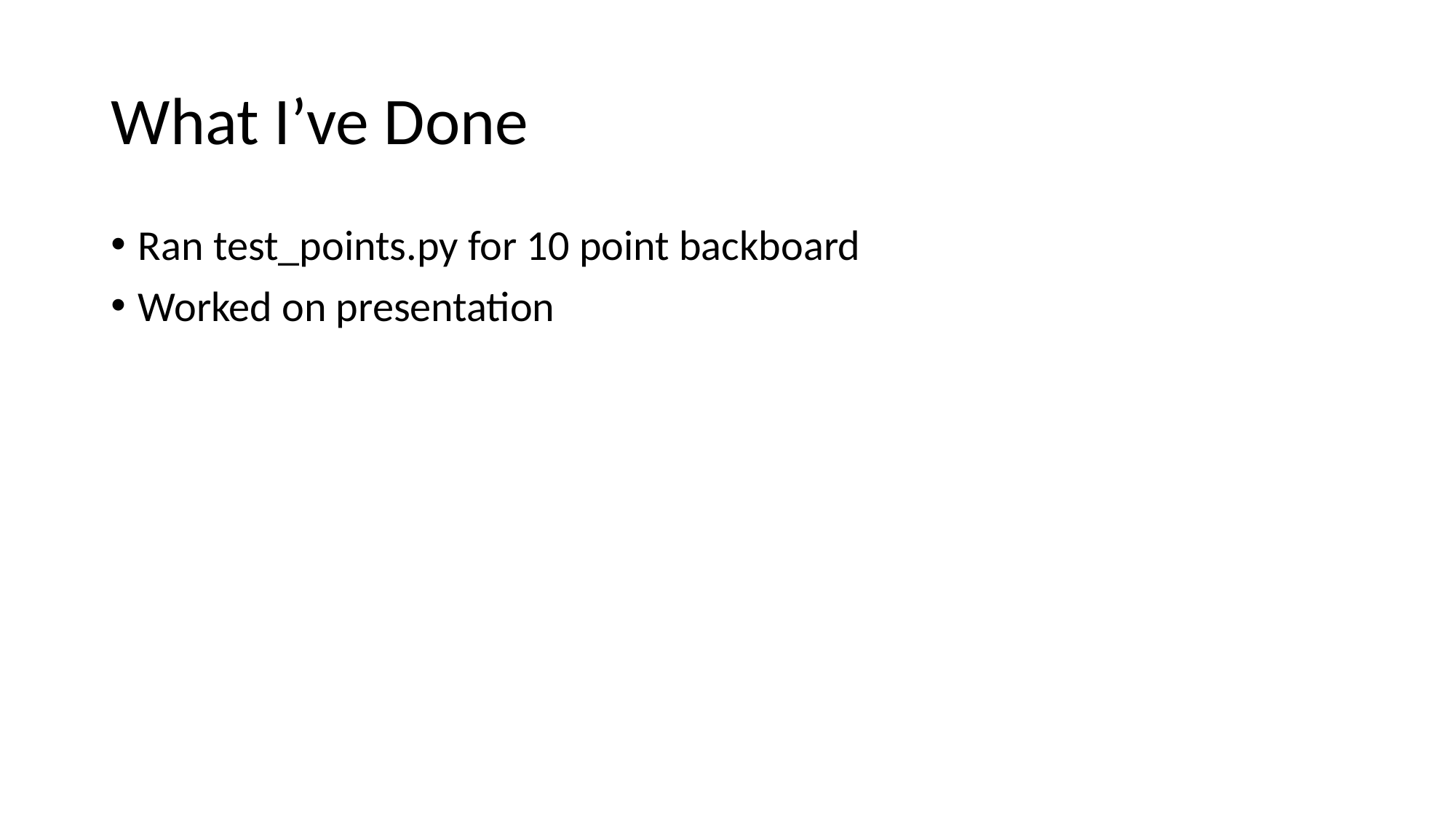

# What I’ve Done
Ran test_points.py for 10 point backboard
Worked on presentation